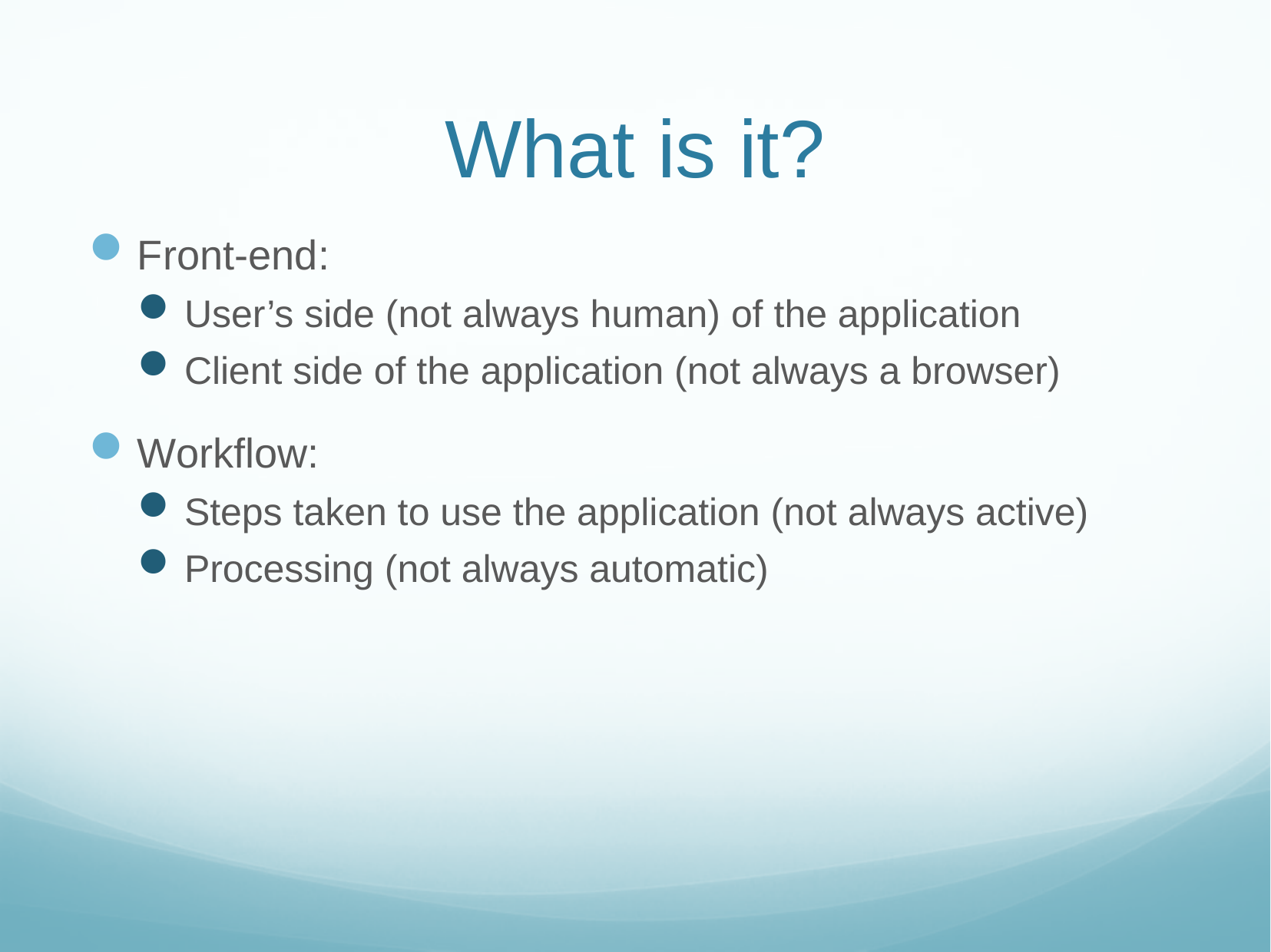

# What is it?
Front-end:
User’s side (not always human) of the application
Client side of the application (not always a browser)
Workflow:
Steps taken to use the application (not always active)
Processing (not always automatic)